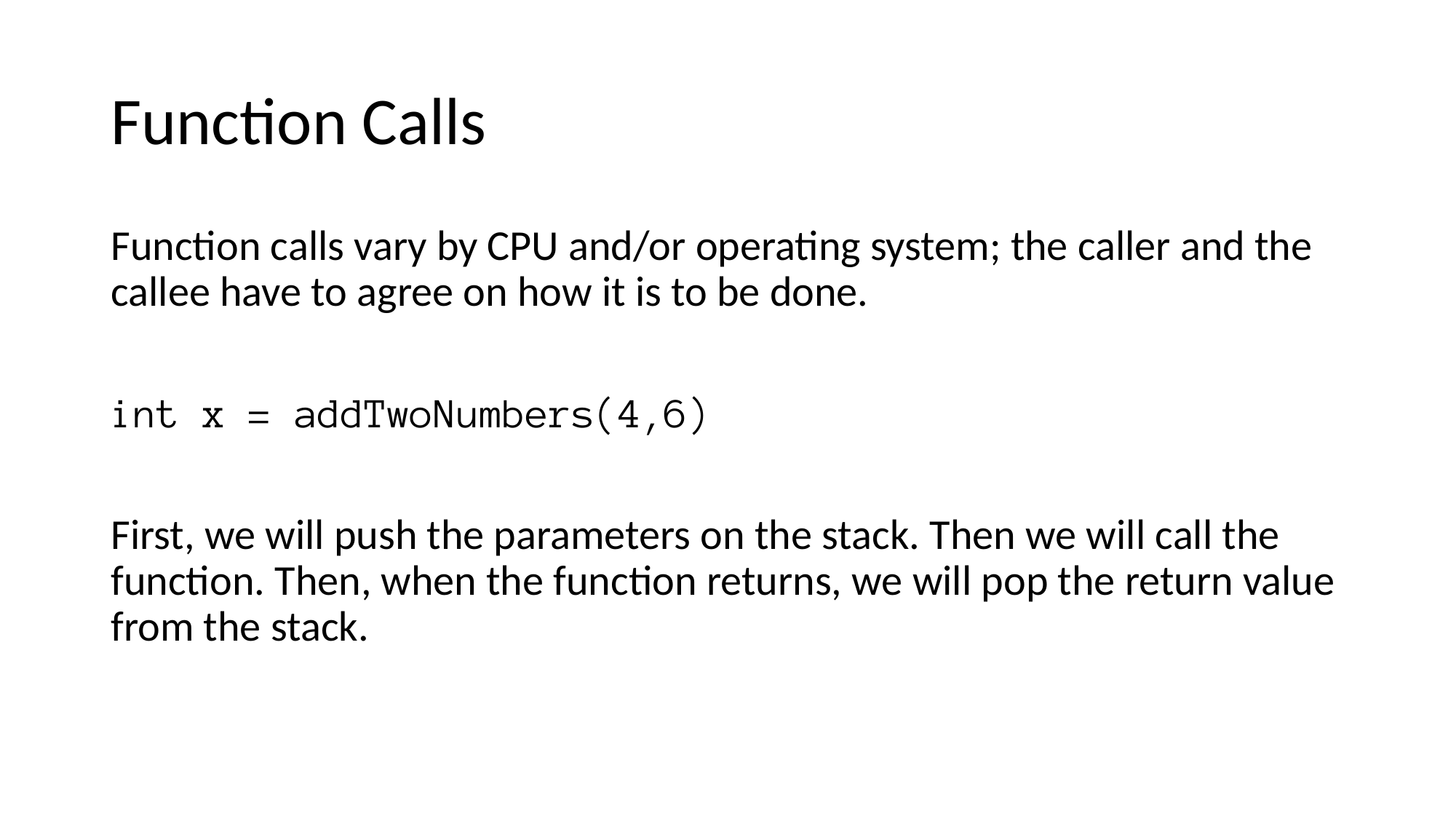

# Function Calls
Function calls vary by CPU and/or operating system; the caller and the callee have to agree on how it is to be done.

int x = addTwoNumbers(4,6)

First, we will push the parameters on the stack. Then we will call the function. Then, when the function returns, we will pop the return value from the stack.